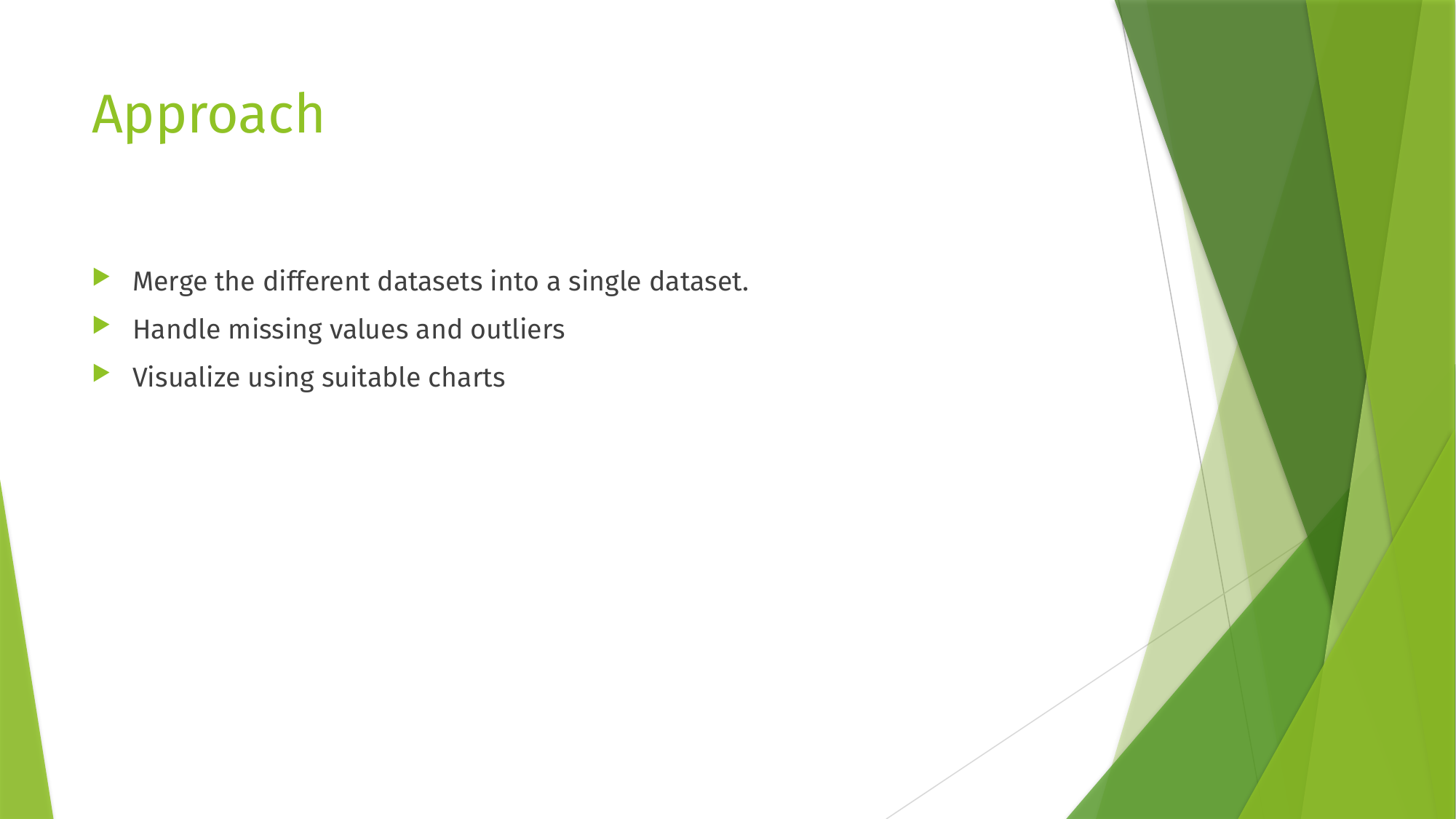

# Approach
Merge the different datasets into a single dataset.
Handle missing values and outliers
Visualize using suitable charts